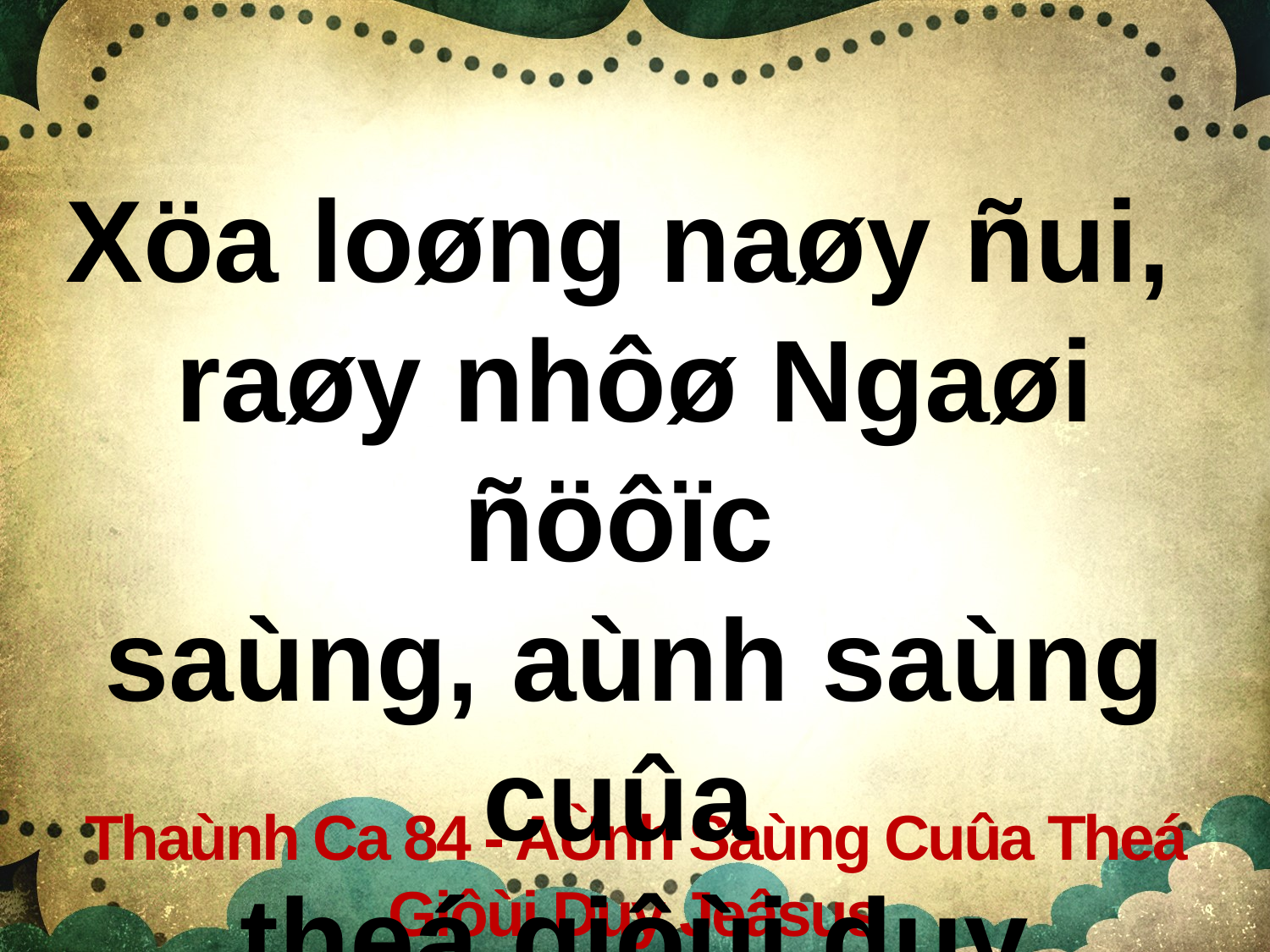

Xöa loøng naøy ñui,
raøy nhôø Ngaøi ñöôïc
saùng, aùnh saùng cuûa
theá giôùi duy Jeâsus.
Thaùnh Ca 84 - AÙnh Saùng Cuûa Theá Giôùi Duy Jeâsus